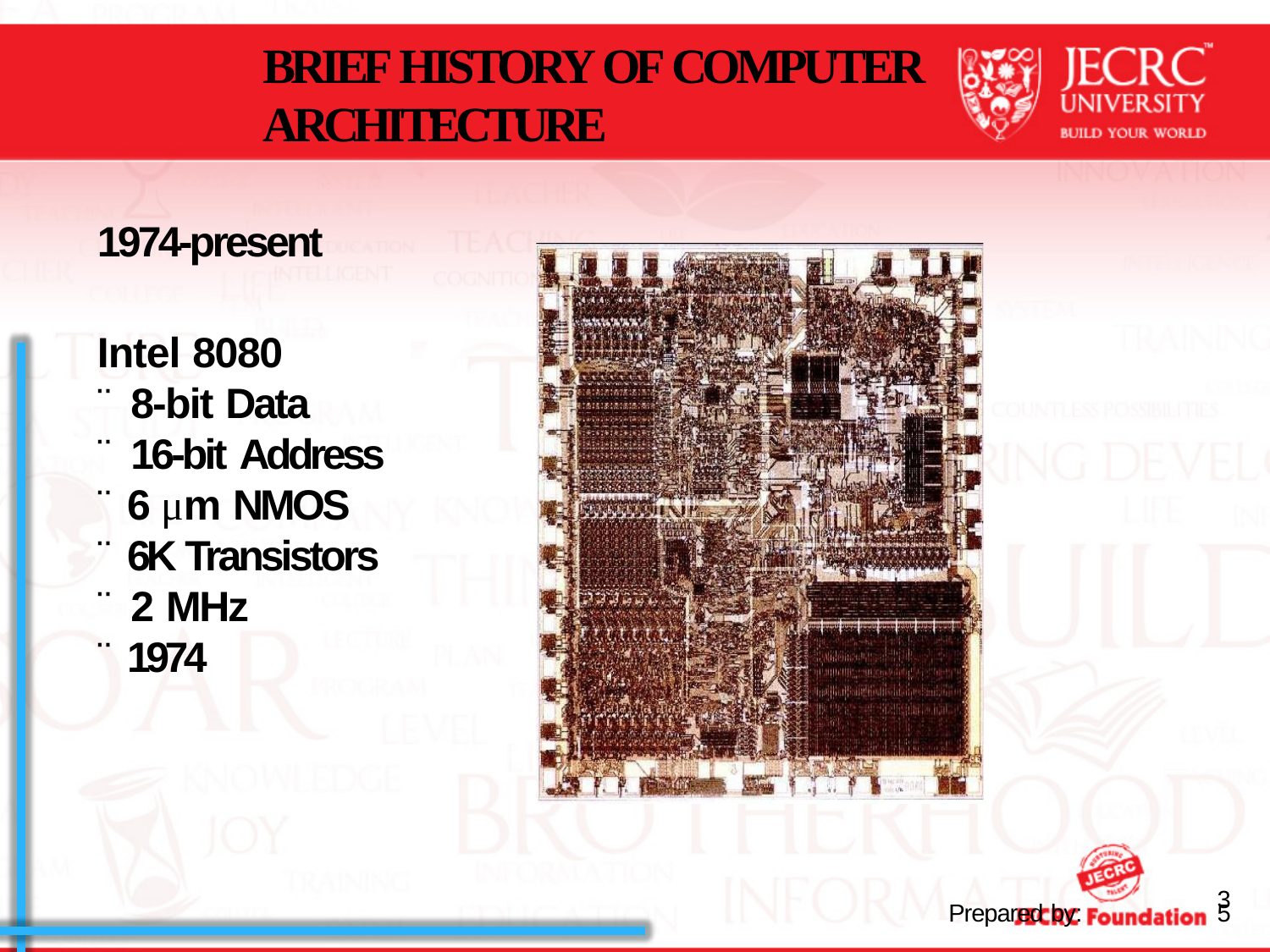

# BRIEF HISTORY OF COMPUTER ARCHITECTURE
1974-present

Intel 8080
¨ 8-bit Data
¨ 16-bit Address
¨ 6 μm NMOS
¨ 6K Transistors
¨ 2 MHz
¨ 1974

Prepared by:
35